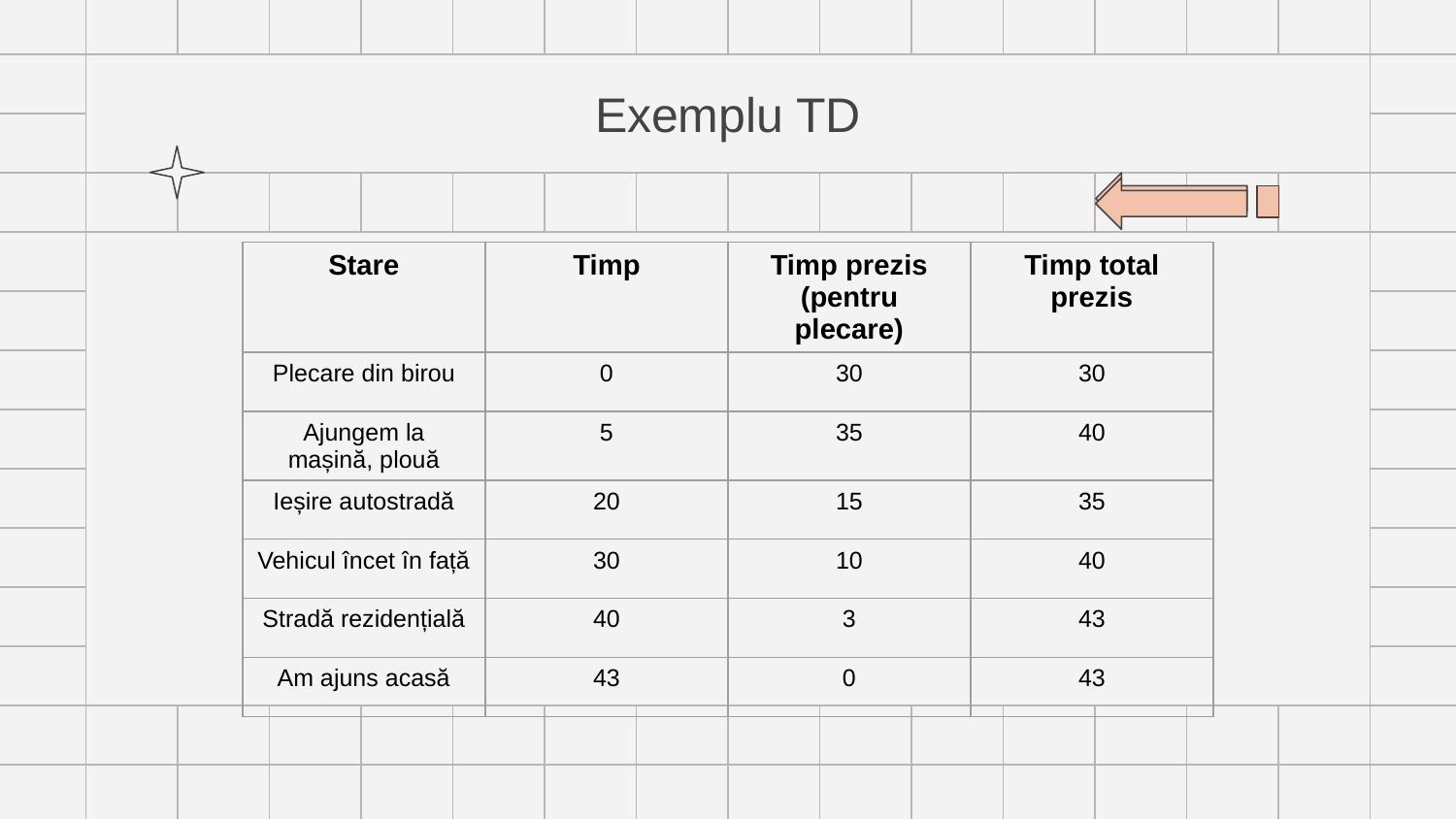

# Exemplu TD

| Stare | Timp | Timp prezis (pentru plecare) | Timp total prezis |
| --- | --- | --- | --- |
| Plecare din birou | 0 | 30 | 30 |
| Ajungem la mașină, plouă | 5 | 35 | 40 |
| Ieșire autostradă | 20 | 15 | 35 |
| Vehicul încet în față | 30 | 10 | 40 |
| Stradă rezidențială | 40 | 3 | 43 |
| Am ajuns acasă | 43 | 0 | 43 |